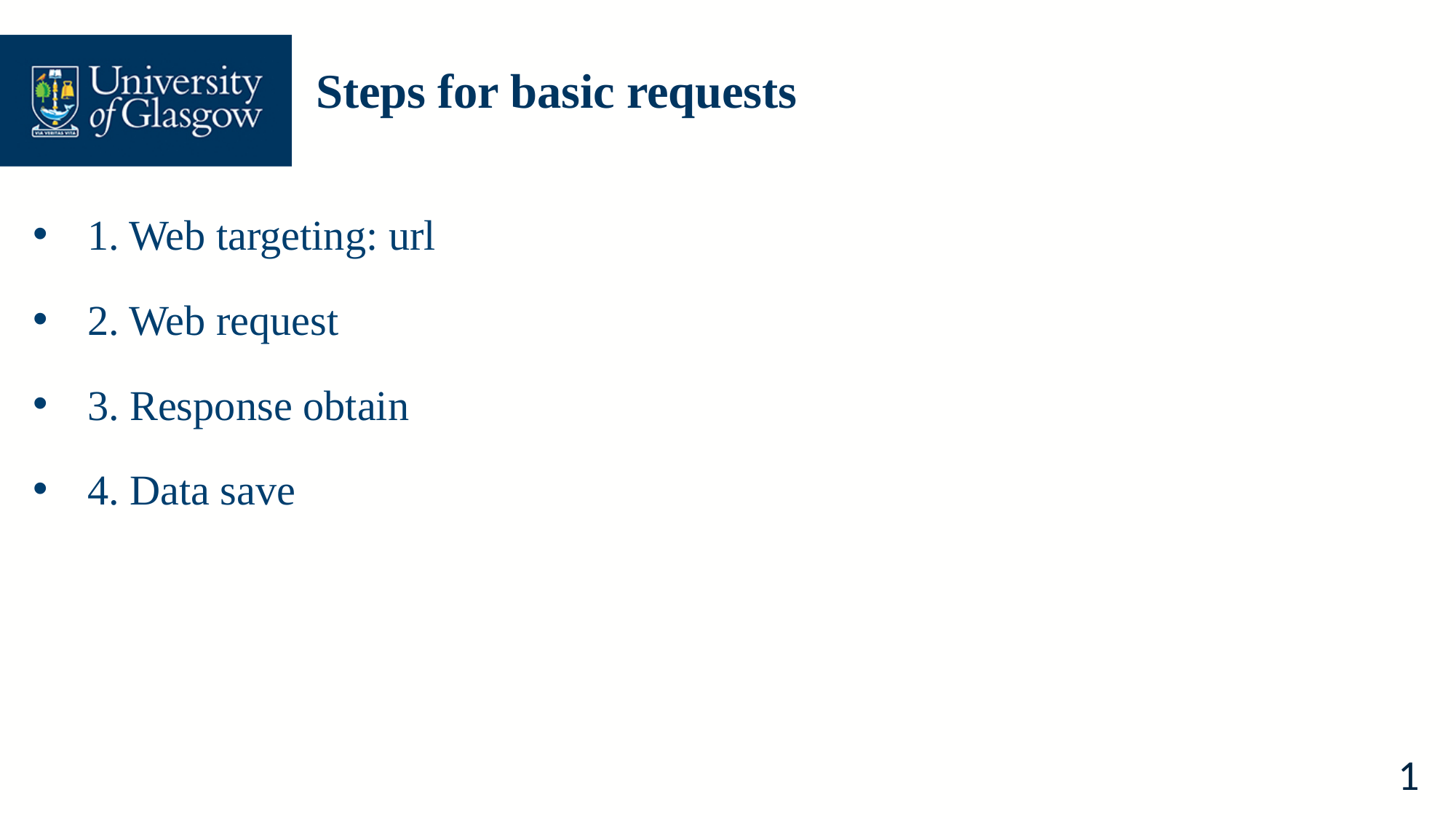

# Steps for basic requests
1. Web targeting: url
2. Web request
3. Response obtain
4. Data save

1